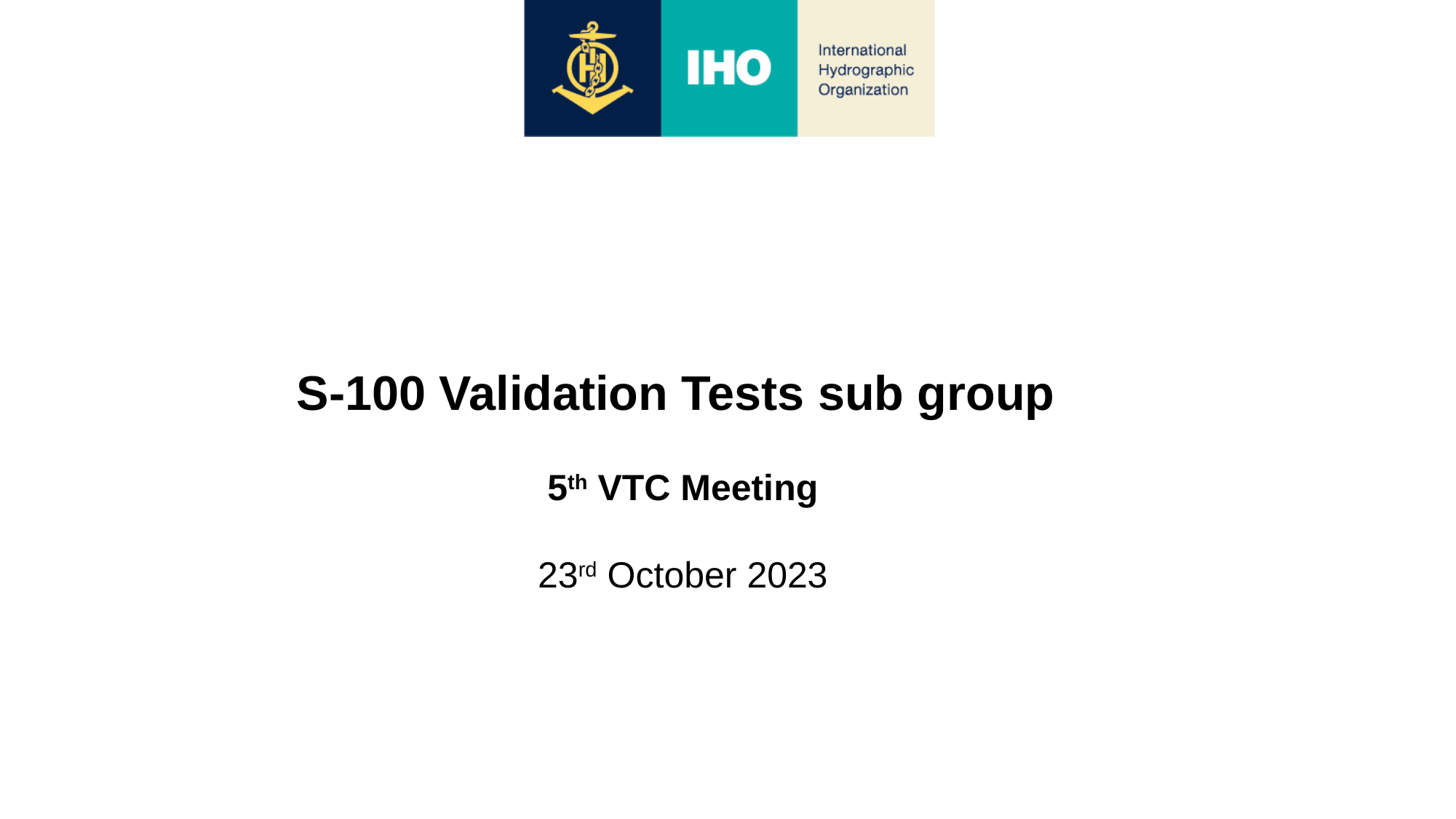

S-100 Validation Tests sub group
5th VTC Meeting

23rd October 2023